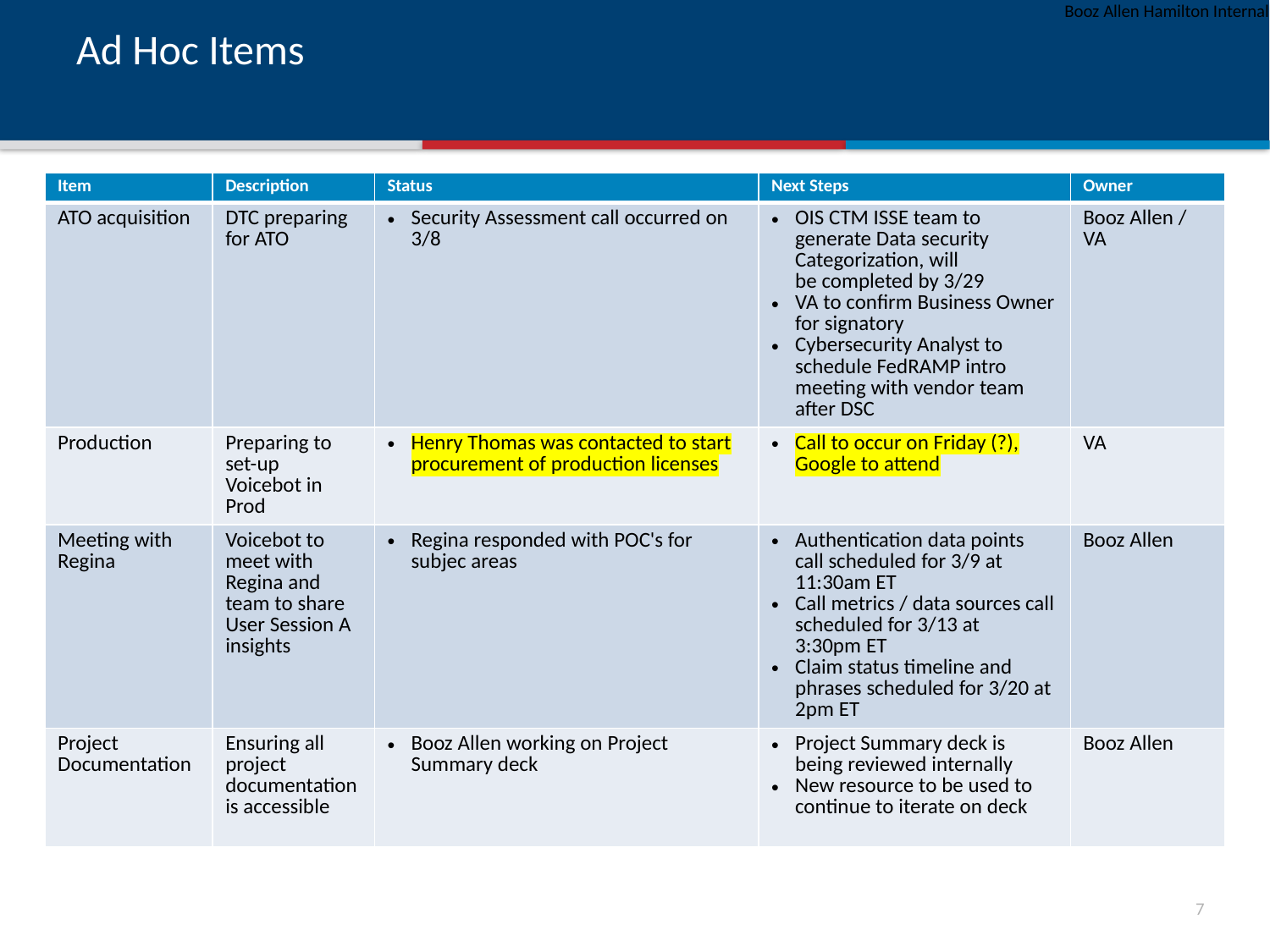

# Ad Hoc Items
| Item​ | Description​ | Status​ | Next Steps​ | Owner​ |
| --- | --- | --- | --- | --- |
| ATO acquisition | DTC preparing for ATO | Security Assessment call occurred on 3/8 | OIS CTM ISSE team to generate Data security Categorization, will be completed by 3/29 VA to confirm Business Owner for signatory Cybersecurity Analyst to schedule FedRAMP intro meeting with vendor team after DSC | Booz Allen / VA |
| Production | Preparing to set-up Voicebot in Prod | Henry Thomas was contacted to start procurement of production licenses | Call to occur on Friday (?), Google to attend | VA |
| Meeting with Regina | Voicebot to meet with Regina and team to share User Session A insights | Regina responded with POC's for subjec areas | Authentication data points call scheduled for 3/9 at 11:30am ET Call metrics / data sources call scheduled for 3/13 at 3:30pm ET Claim status timeline and phrases scheduled for 3/20 at 2pm ET | Booz Allen |
| Project Documentation | Ensuring all project documentation is accessible | Booz Allen working on Project Summary deck | Project Summary deck is being reviewed internally New resource to be used to continue to iterate on deck | Booz Allen |
7